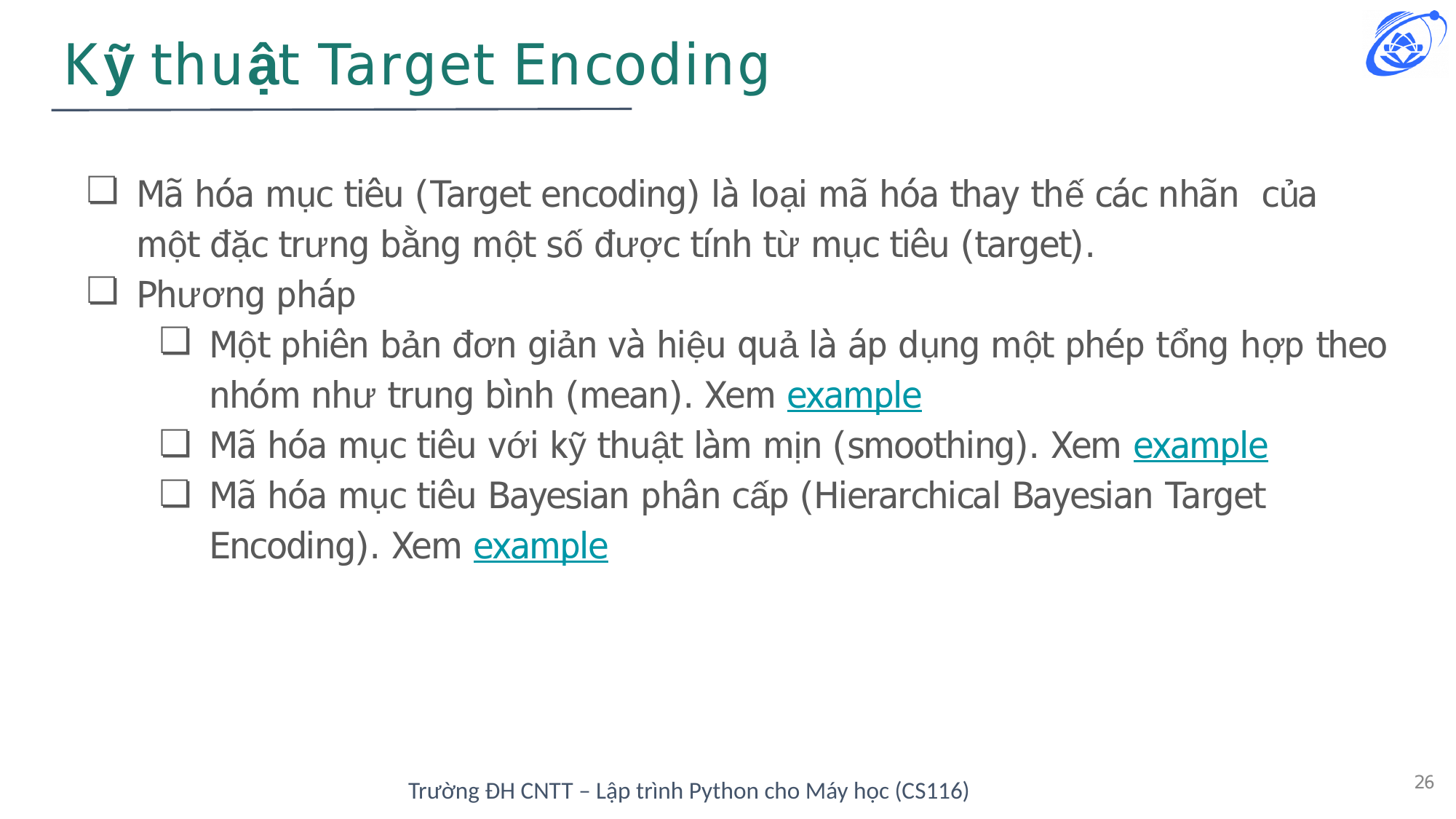

# Kỹ thuật Target Encoding
Mã hóa mục tiêu (Target encoding) là loại mã hóa thay thế các nhãn  của một đặc trưng bằng một số được tính từ mục tiêu (target).
Phương pháp
Một phiên bản đơn giản và hiệu quả là áp dụng một phép tổng hợp theo nhóm như trung bình (mean). Xem example
Mã hóa mục tiêu với kỹ thuật làm mịn (smoothing). Xem example
Mã hóa mục tiêu Bayesian phân cấp (Hierarchical Bayesian Target Encoding). Xem example

26